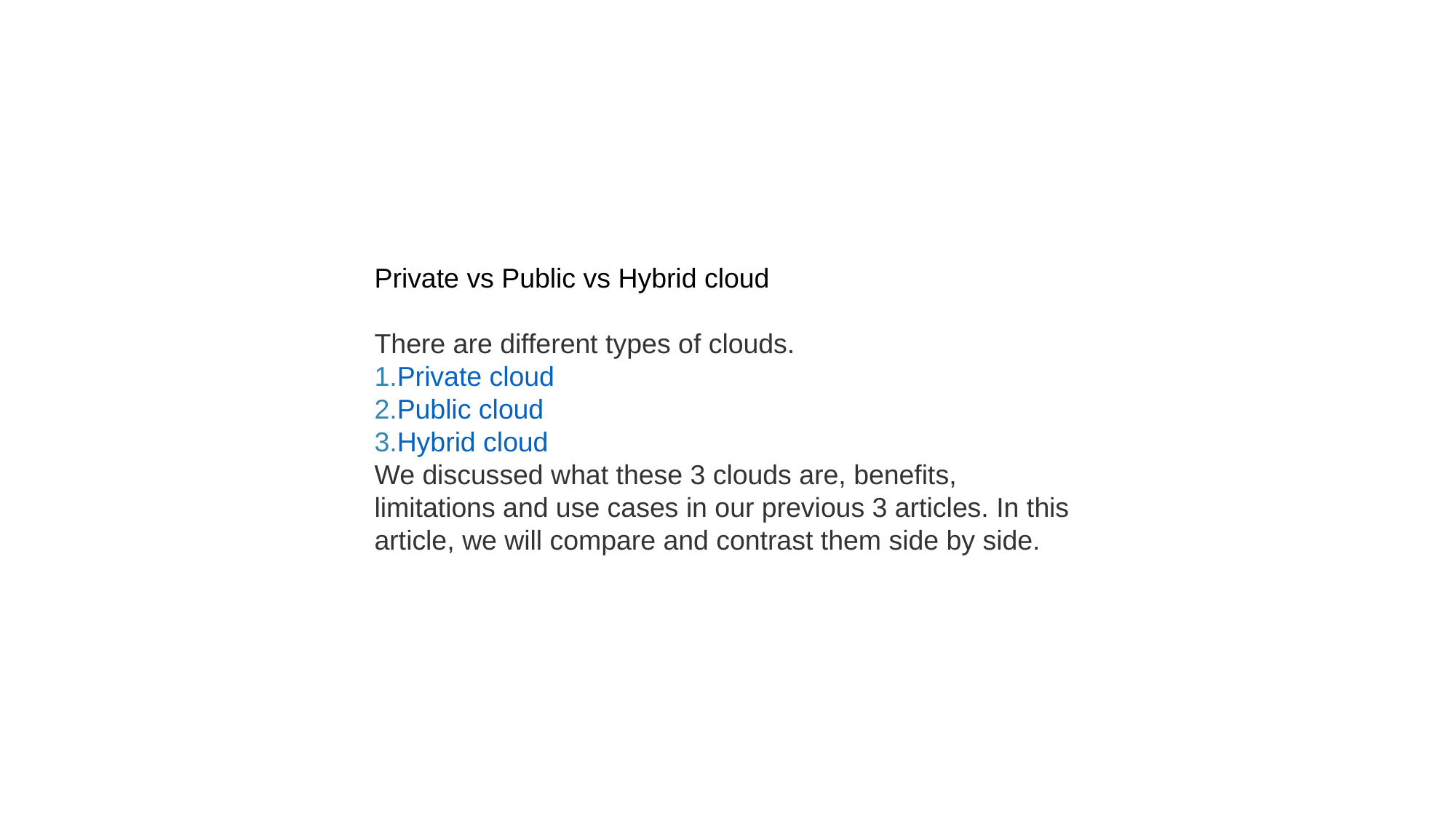

#

Private vs Public vs Hybrid cloud
There are different types of clouds.
Private cloud
Public cloud
Hybrid cloud
We discussed what these 3 clouds are, benefits, limitations and use cases in our previous 3 articles. In this article, we will compare and contrast them side by side.